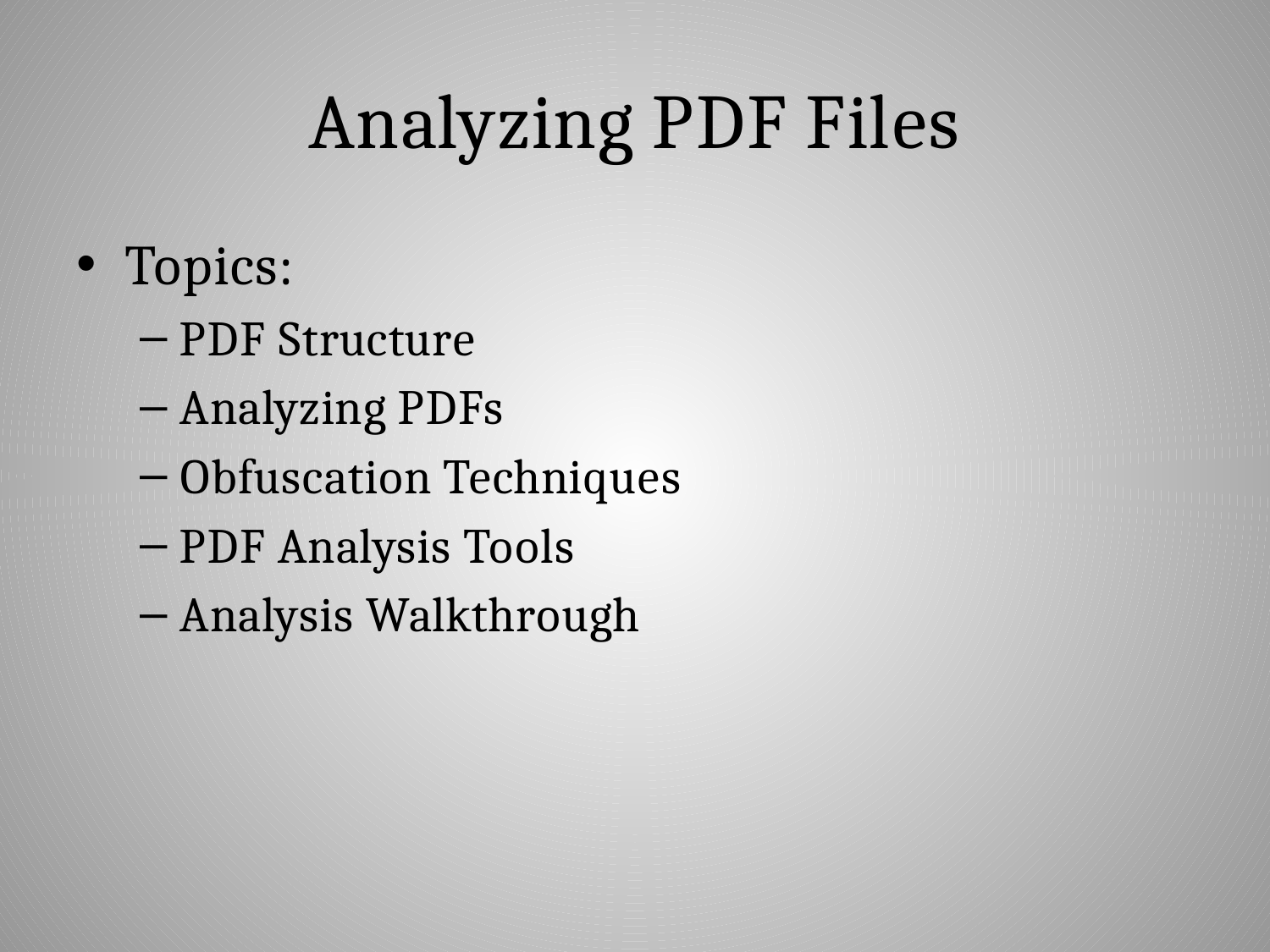

# Analyzing PDF Files
Topics:
PDF Structure
Analyzing PDFs
Obfuscation Techniques
PDF Analysis Tools
Analysis Walkthrough